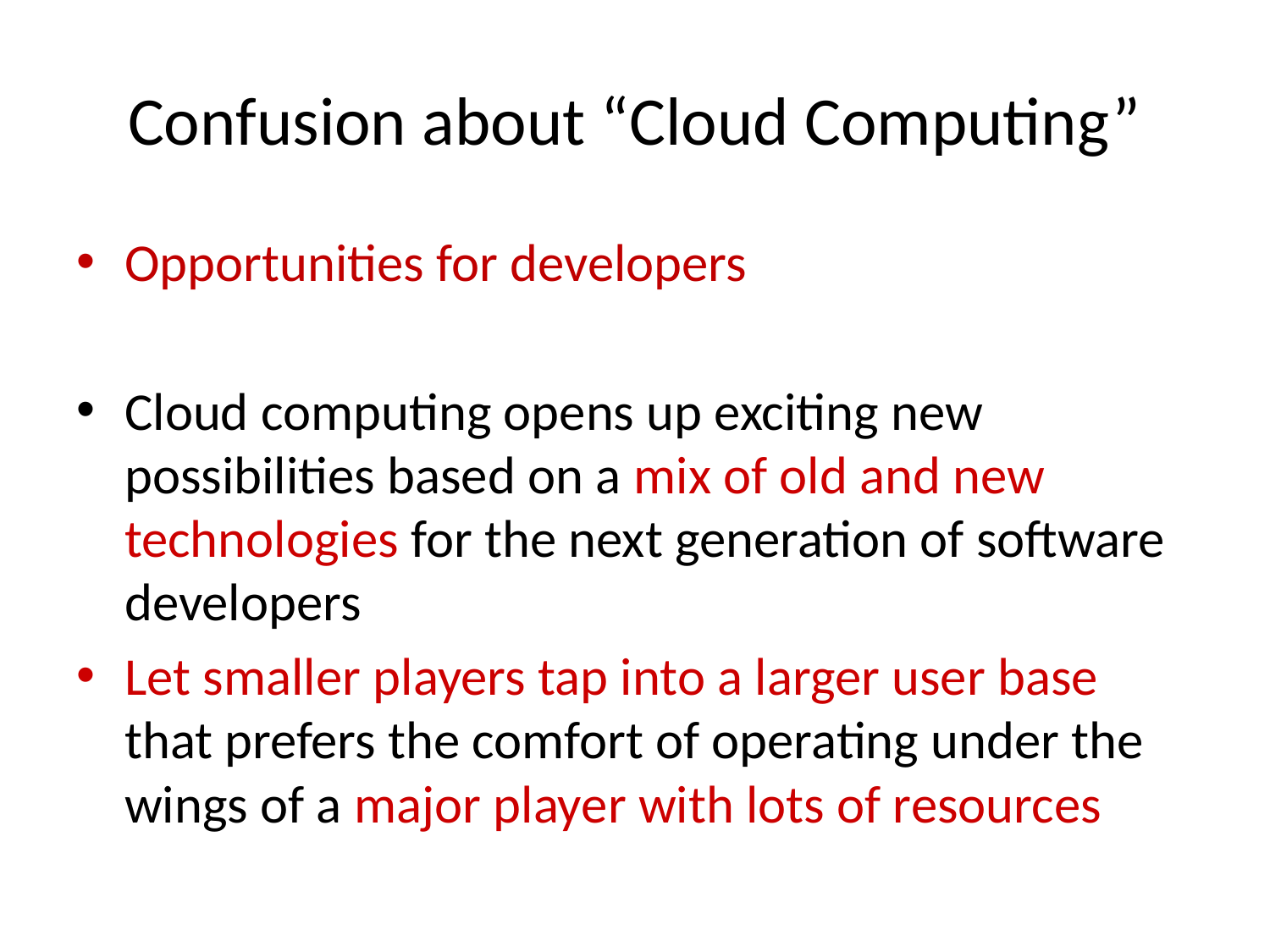

# Confusion about “Cloud Computing”
Opportunities for developers

Cloud computing opens up exciting new possibilities based on a mix of old and new technologies for the next generation of software developers
Let smaller players tap into a larger user base that prefers the comfort of operating under the wings of a major player with lots of resources